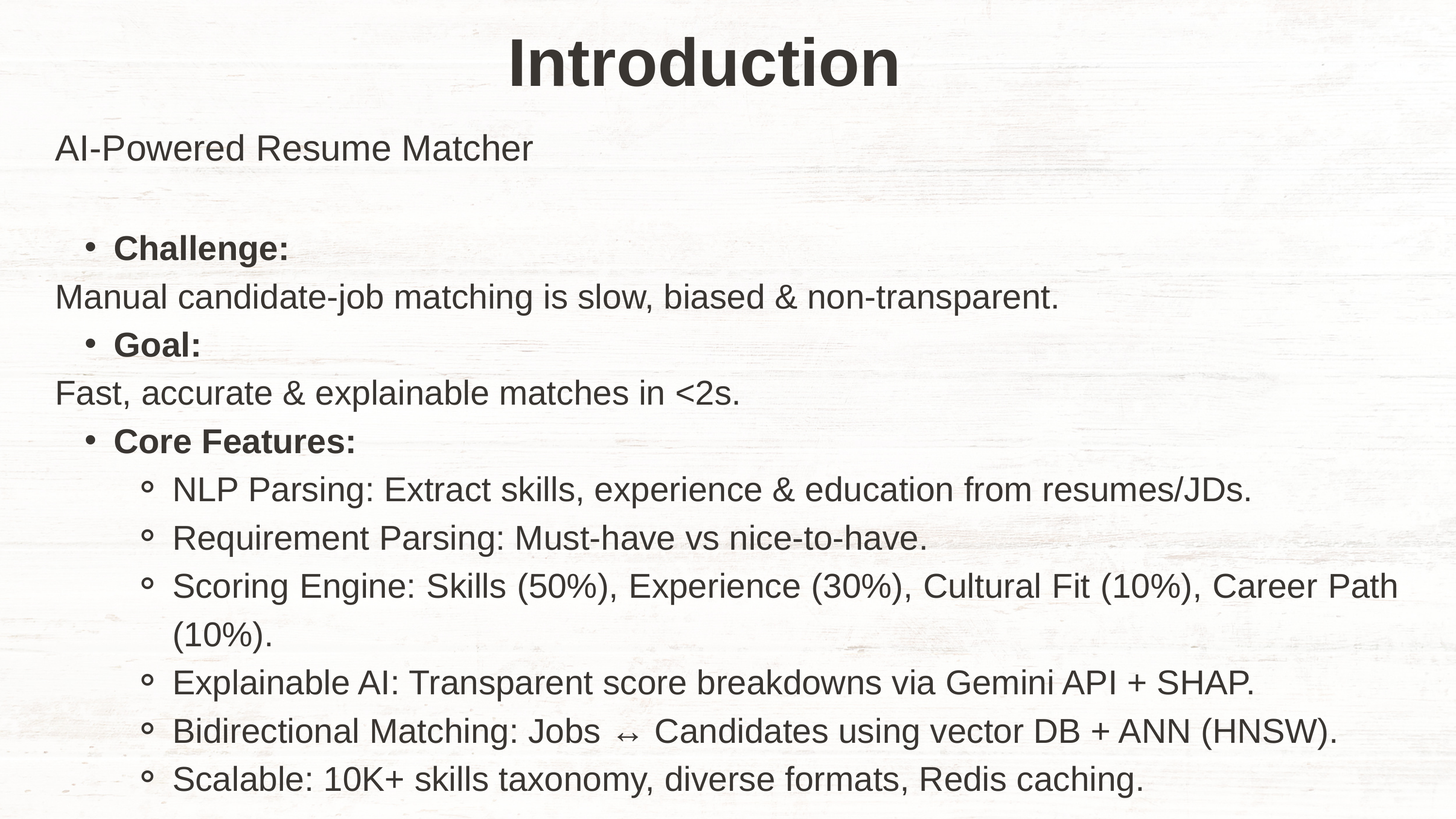

Introduction
AI-Powered Resume Matcher

Challenge:
Manual candidate-job matching is slow, biased & non-transparent.
Goal:
Fast, accurate & explainable matches in <2s.
Core Features:
NLP Parsing: Extract skills, experience & education from resumes/JDs.
Requirement Parsing: Must-have vs nice-to-have.
Scoring Engine: Skills (50%), Experience (30%), Cultural Fit (10%), Career Path (10%).
Explainable AI: Transparent score breakdowns via Gemini API + SHAP.
Bidirectional Matching: Jobs ↔ Candidates using vector DB + ANN (HNSW).
Scalable: 10K+ skills taxonomy, diverse formats, Redis caching.